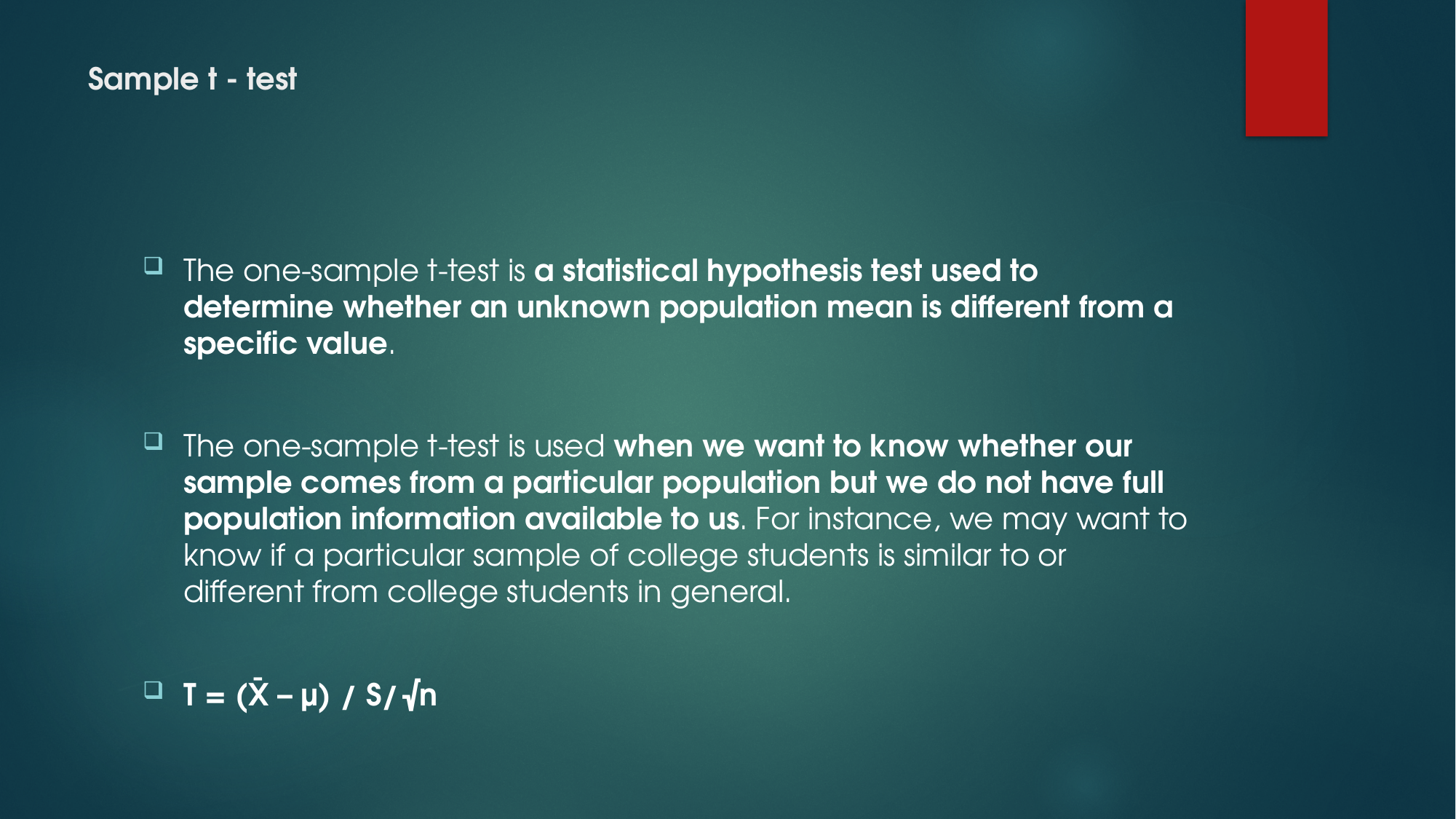

# Sample t - test
The one-sample t-test is a statistical hypothesis test used to determine whether an unknown population mean is different from a specific value.

The one-sample t-test is used when we want to know whether our sample comes from a particular population but we do not have full population information available to us. For instance, we may want to know if a particular sample of college students is similar to or different from college students in general.

T = (X̄ – μ) / S/√n